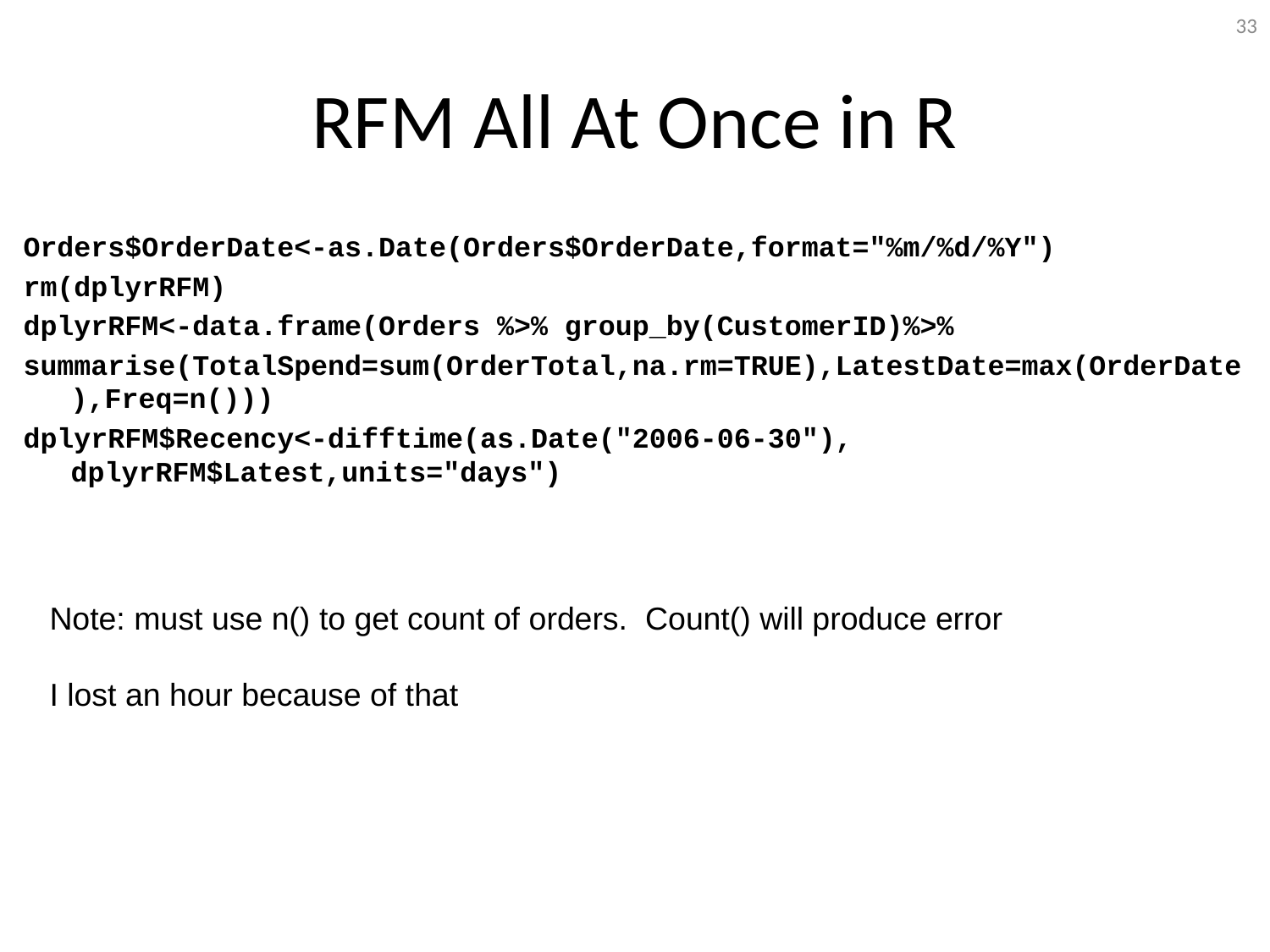

33
# RFM All At Once in R
Orders$OrderDate<-as.Date(Orders$OrderDate,format="%m/%d/%Y")
rm(dplyrRFM)
dplyrRFM<-data.frame(Orders %>% group_by(CustomerID)%>%
summarise(TotalSpend=sum(OrderTotal,na.rm=TRUE),LatestDate=max(OrderDate),Freq=n()))
dplyrRFM$Recency<-difftime(as.Date("2006-06-30"), dplyrRFM$Latest,units="days")
Note: must use n() to get count of orders.  Count() will produce error

I lost an hour because of that